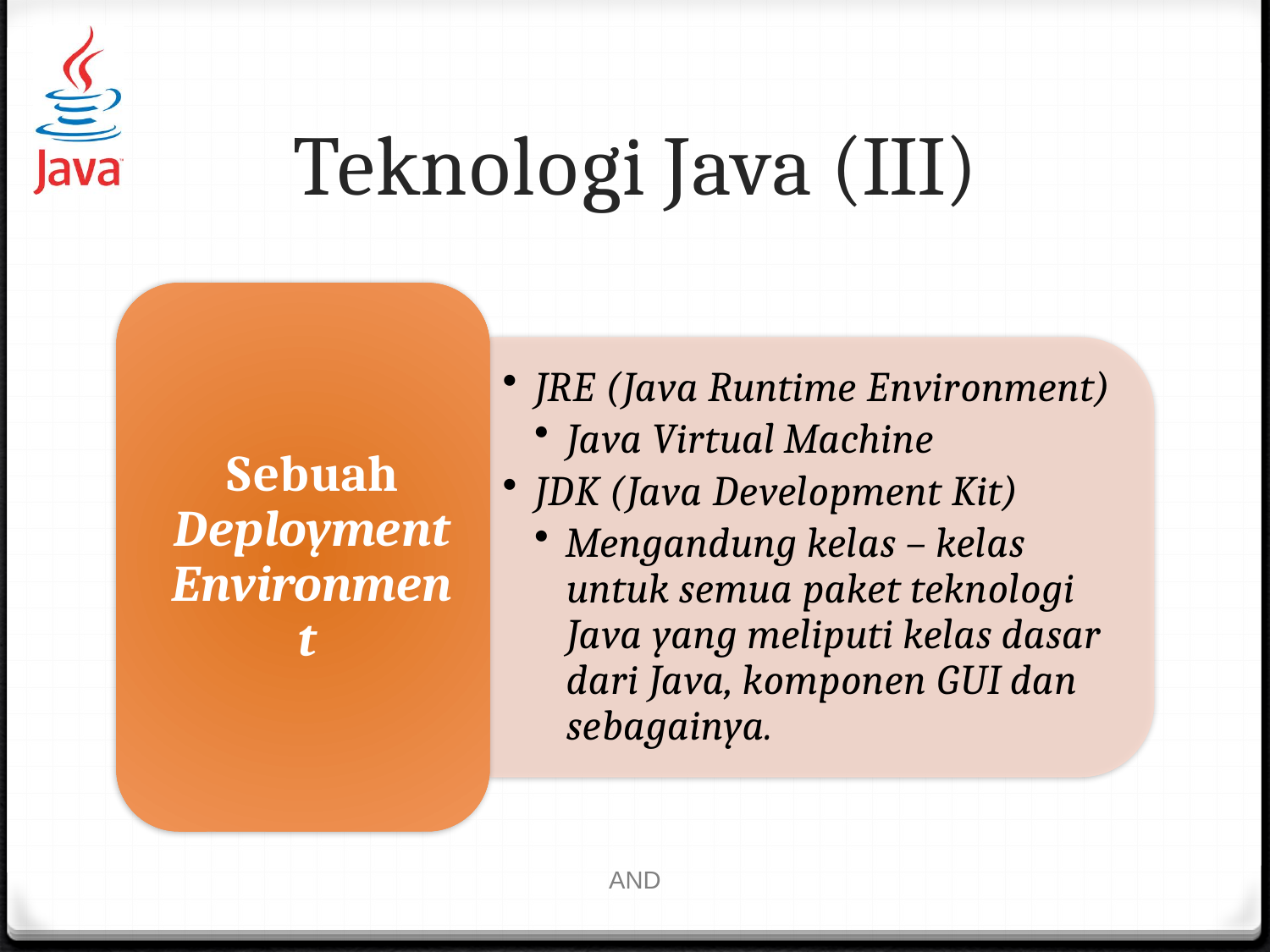

# Teknologi Java (III)
JRE (Java Runtime Environment)
Java Virtual Machine
JDK (Java Development Kit)
Mengandung kelas – kelas untuk semua paket teknologi Java yang meliputi kelas dasar dari Java, komponen GUI dan sebagainya.
Sebuah Deployment Environment
AND